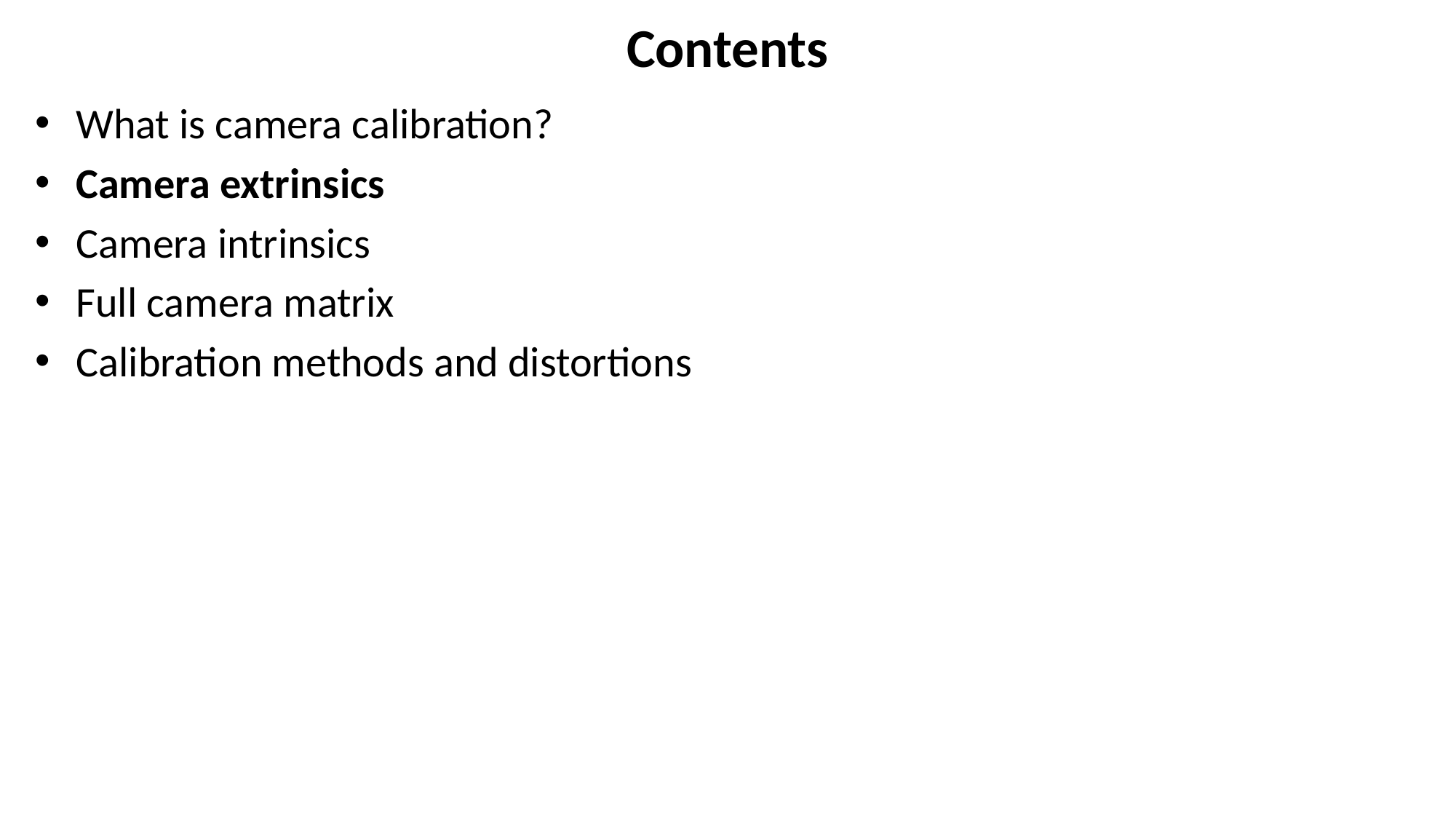

# Contents
What is camera calibration?
Camera extrinsics
Camera intrinsics
Full camera matrix
Calibration methods and distortions